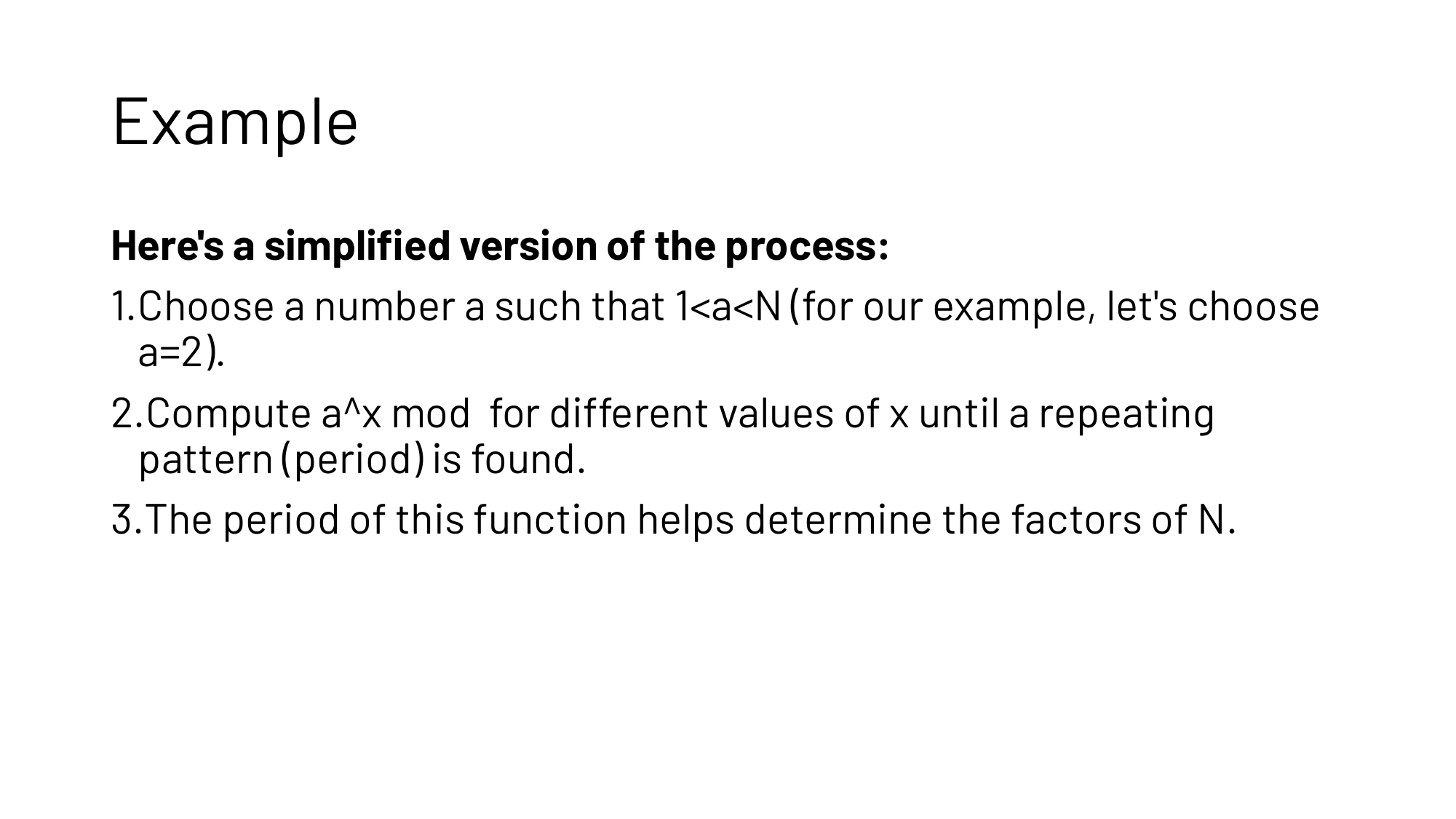

# Example
Here's a simplified version of the process:
Choose a number a such that 1<a<N (for our example, let's choose a=2).
Compute a^x mod  for different values of x until a repeating pattern (period) is found.
The period of this function helps determine the factors of N.